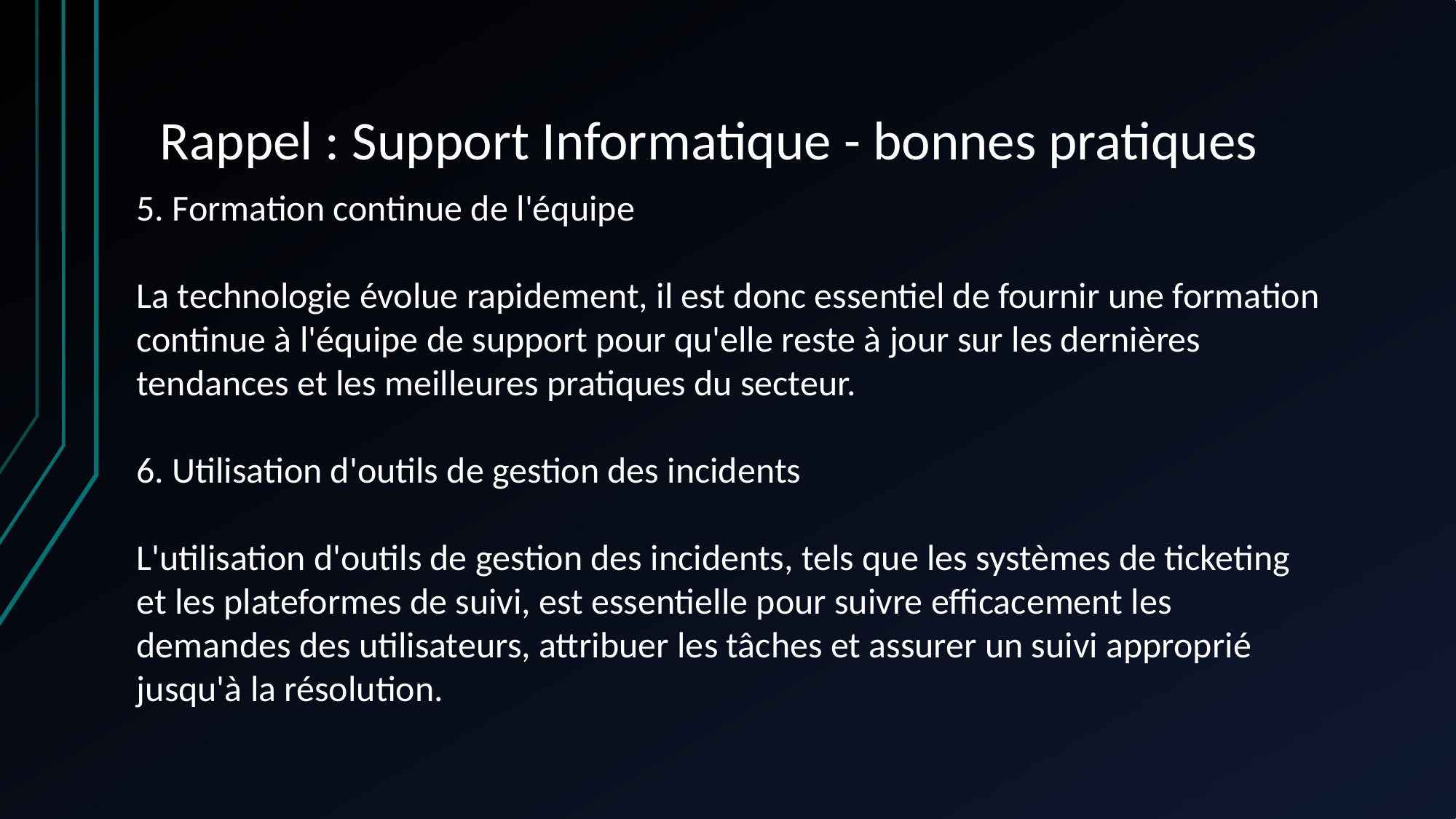

# Rappel : Support Informatique - bonnes pratiques
5. Formation continue de l'équipe

La technologie évolue rapidement, il est donc essentiel de fournir une formation continue à l'équipe de support pour qu'elle reste à jour sur les dernières tendances et les meilleures pratiques du secteur.

6. Utilisation d'outils de gestion des incidents

L'utilisation d'outils de gestion des incidents, tels que les systèmes de ticketing et les plateformes de suivi, est essentielle pour suivre efficacement les demandes des utilisateurs, attribuer les tâches et assurer un suivi approprié jusqu'à la résolution.